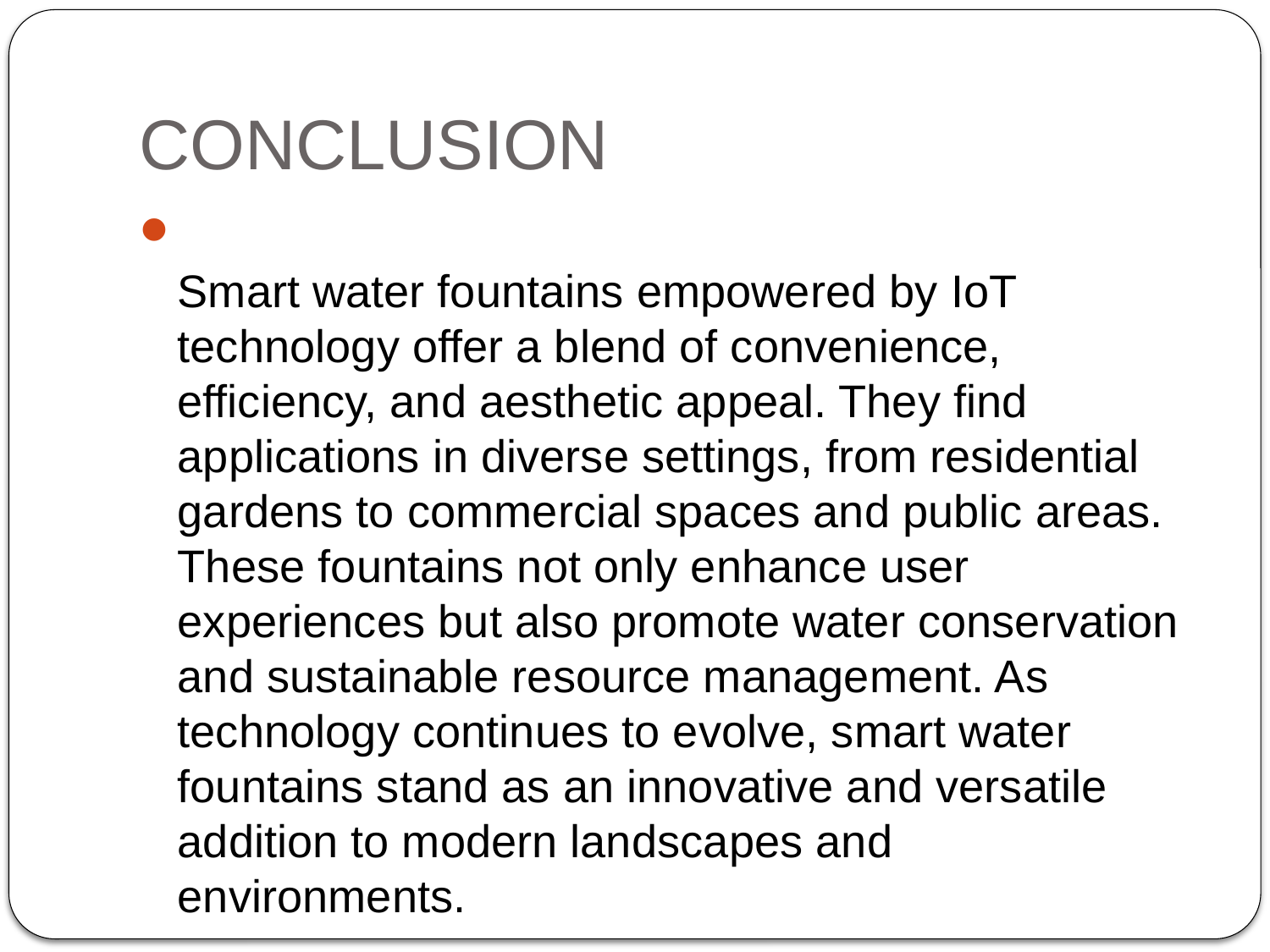

# CONCLUSION
Smart water fountains empowered by IoT technology offer a blend of convenience, efficiency, and aesthetic appeal. They find applications in diverse settings, from residential gardens to commercial spaces and public areas. These fountains not only enhance user experiences but also promote water conservation and sustainable resource management. As technology continues to evolve, smart water fountains stand as an innovative and versatile addition to modern landscapes and environments.